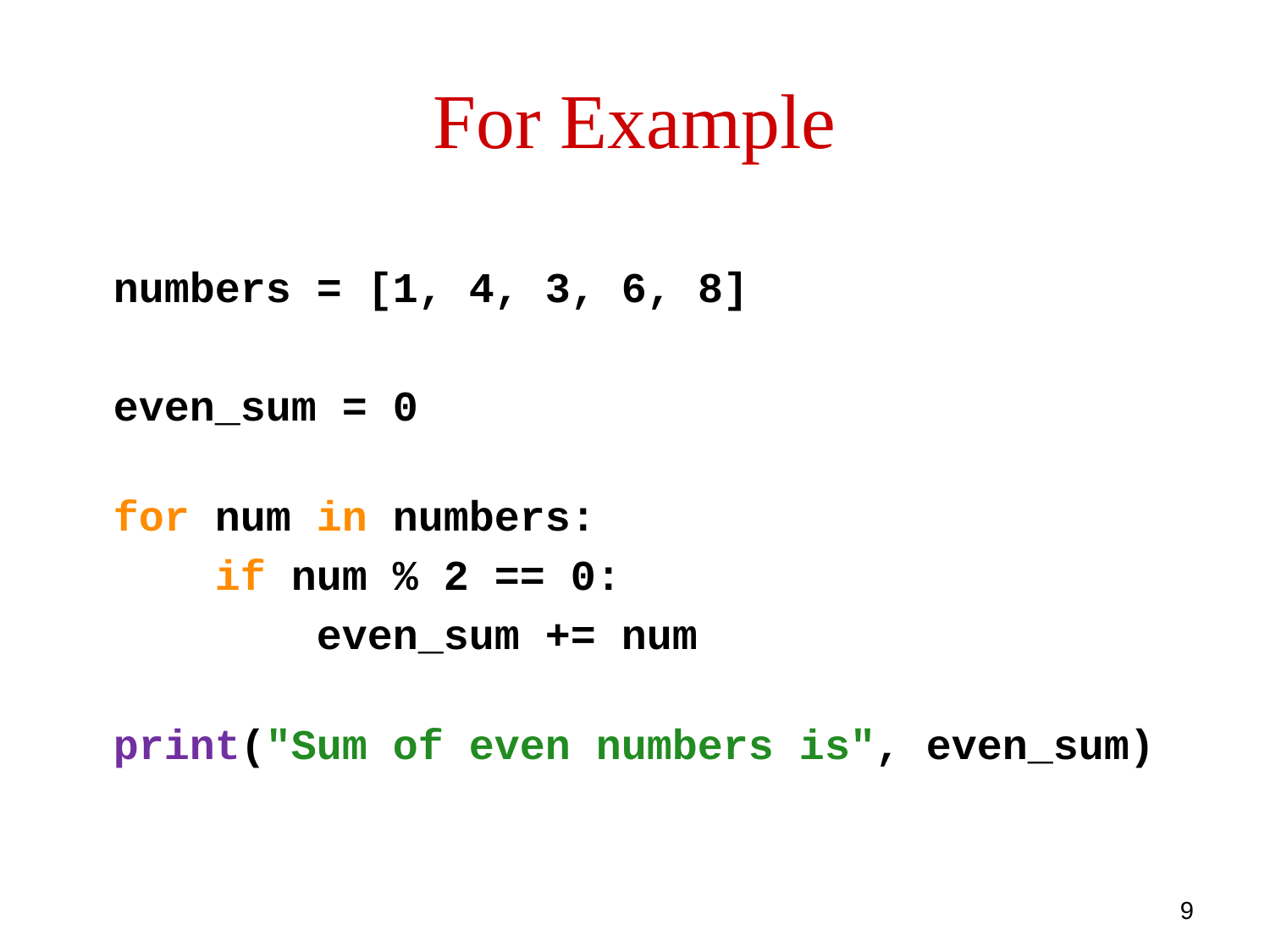

# For Example
numbers = [1, 4, 3, 6, 8]

even_sum = 0
for num in numbers:
    if num % 2 == 0:
        even_sum += num
print("Sum of even numbers is", even_sum)
9